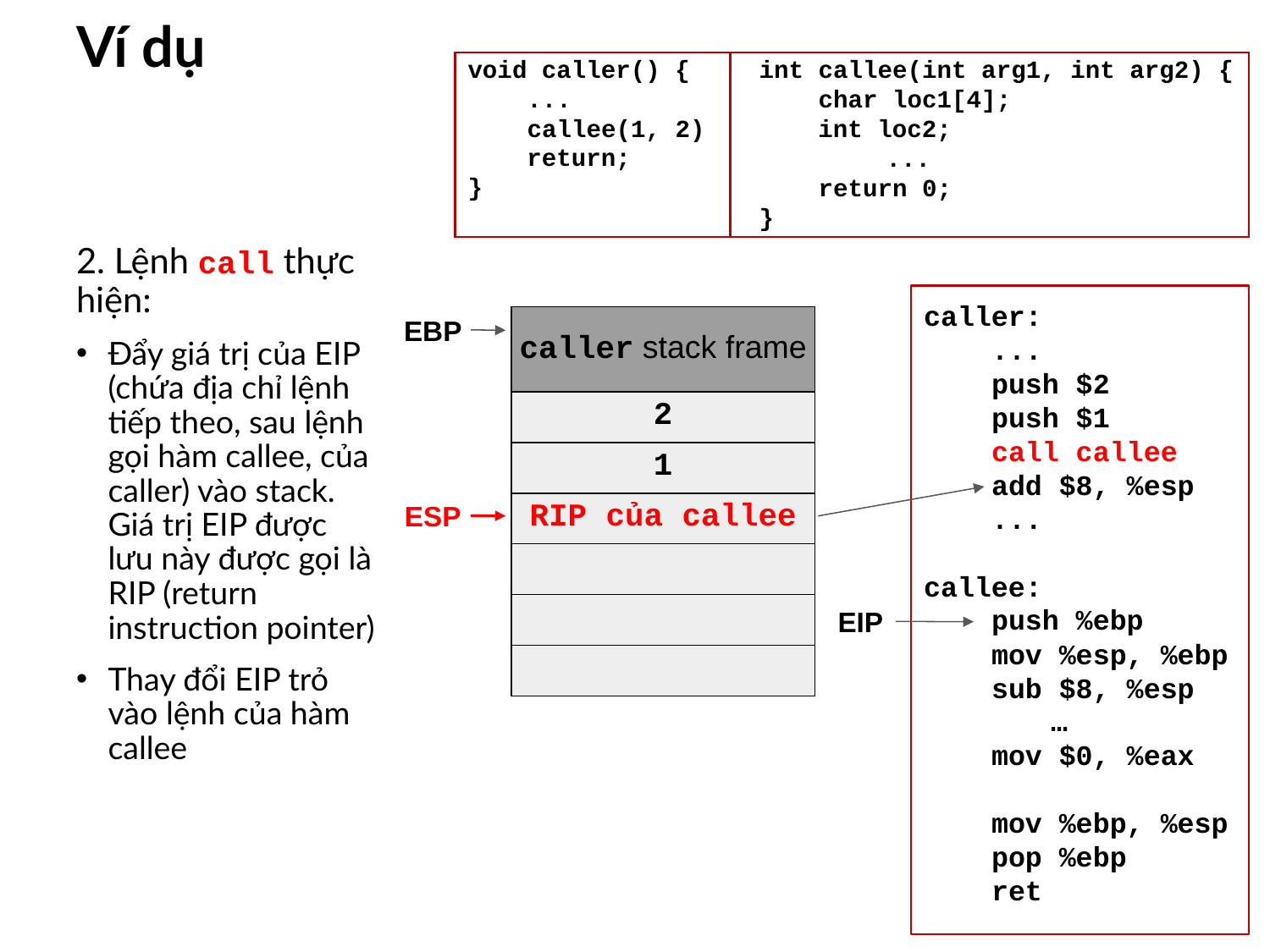

# Ví dụ
void caller() {
    ...
    callee(1, 2)
    return;
}
int callee(int arg1, int arg2) {
    char loc1[4];
    int loc2;
	...
    return 0;
}

2. Lệnh call thực hiện:
Đẩy giá trị của EIP (chứa địa chỉ lệnh tiếp theo, sau lệnh gọi hàm callee, của caller) vào stack. Giá trị EIP được lưu này được gọi là RIP (return instruction pointer)
Thay đổi EIP trỏ vào lệnh của hàm callee
caller:
    ...
    push $2
    push $1
    call callee
    add $8, %esp
    ...

callee:
    push %ebp
    mov %esp, %ebp
    sub $8, %esp
	…
    mov $0, %eax

    mov %ebp, %esp
    pop %ebp
    ret
EBP
| caller stack frame |
| --- |
| 2 |
| 1 |
| RIP của callee |
|  |
|  |
|  |
ESP
EIP
21